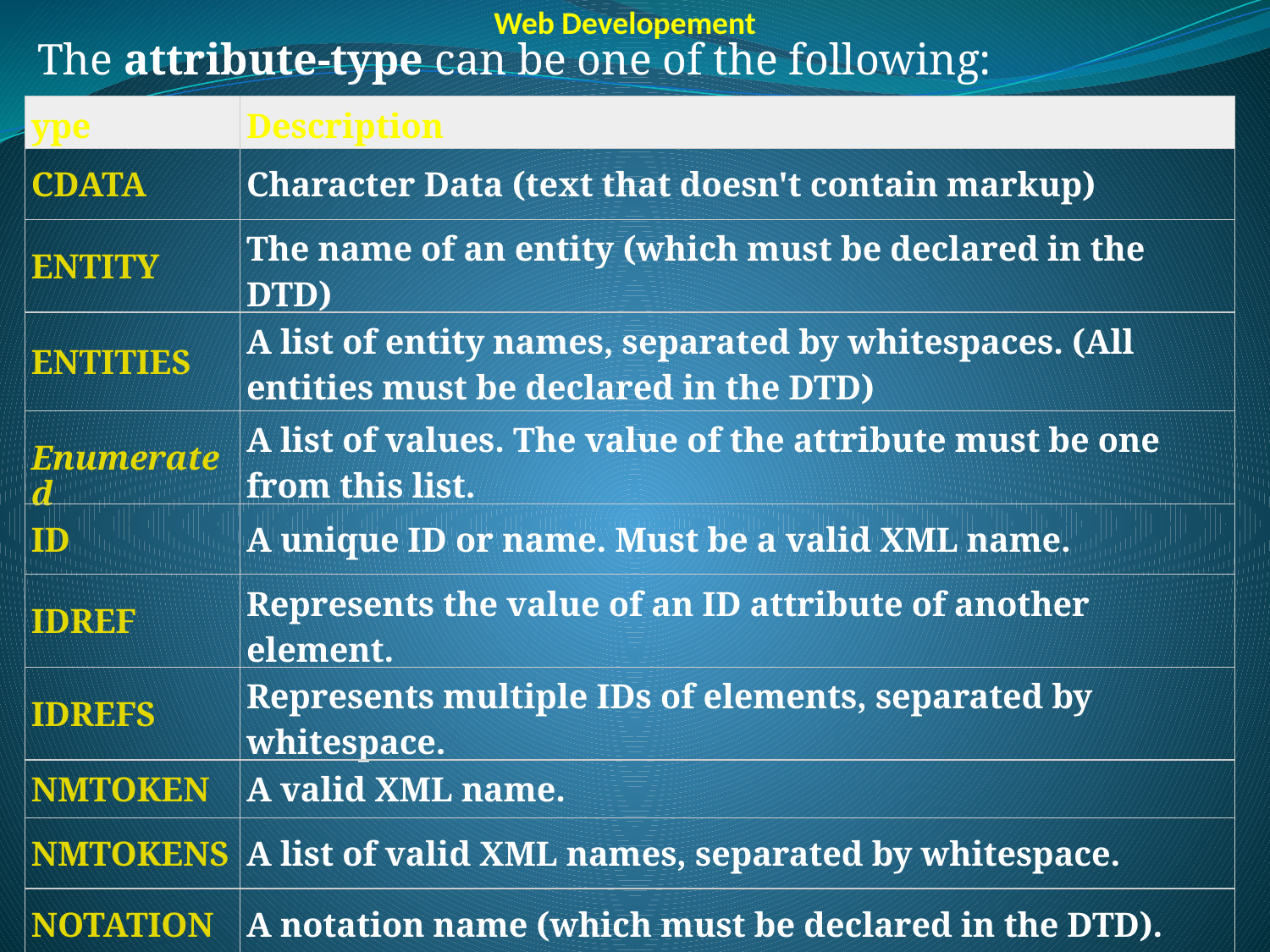

Web Developement
The attribute-type can be one of the following:

| ype | Description |
| --- | --- |
| CDATA | Character Data (text that doesn't contain markup) |
| ENTITY | The name of an entity (which must be declared in the DTD) |
| ENTITIES | A list of entity names, separated by whitespaces. (All entities must be declared in the DTD) |
| Enumerated | A list of values. The value of the attribute must be one from this list. |
| ID | A unique ID or name. Must be a valid XML name. |
| IDREF | Represents the value of an ID attribute of another element. |
| IDREFS | Represents multiple IDs of elements, separated by whitespace. |
| NMTOKEN | A valid XML name. |
| NMTOKENS | A list of valid XML names, separated by whitespace. |
| NOTATION | A notation name (which must be declared in the DTD). |